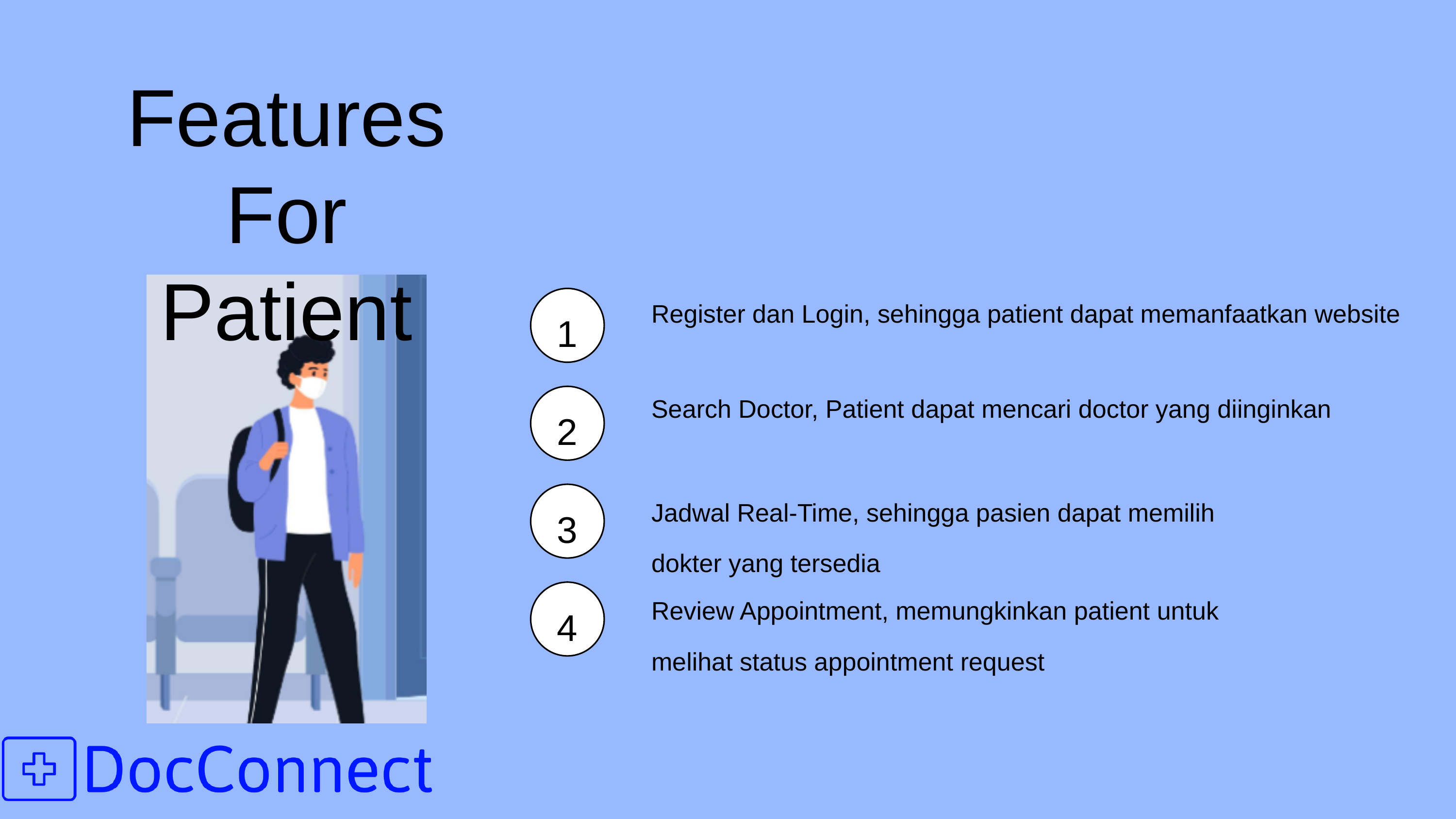

Features For Patient

Register dan Login, sehingga patient dapat memanfaatkan website
1

Search Doctor, Patient dapat mencari doctor yang diinginkan
2

3
Jadwal Real-Time, sehingga pasien dapat memilih dokter yang tersedia

4
Review Appointment, memungkinkan patient untuk melihat status appointment request